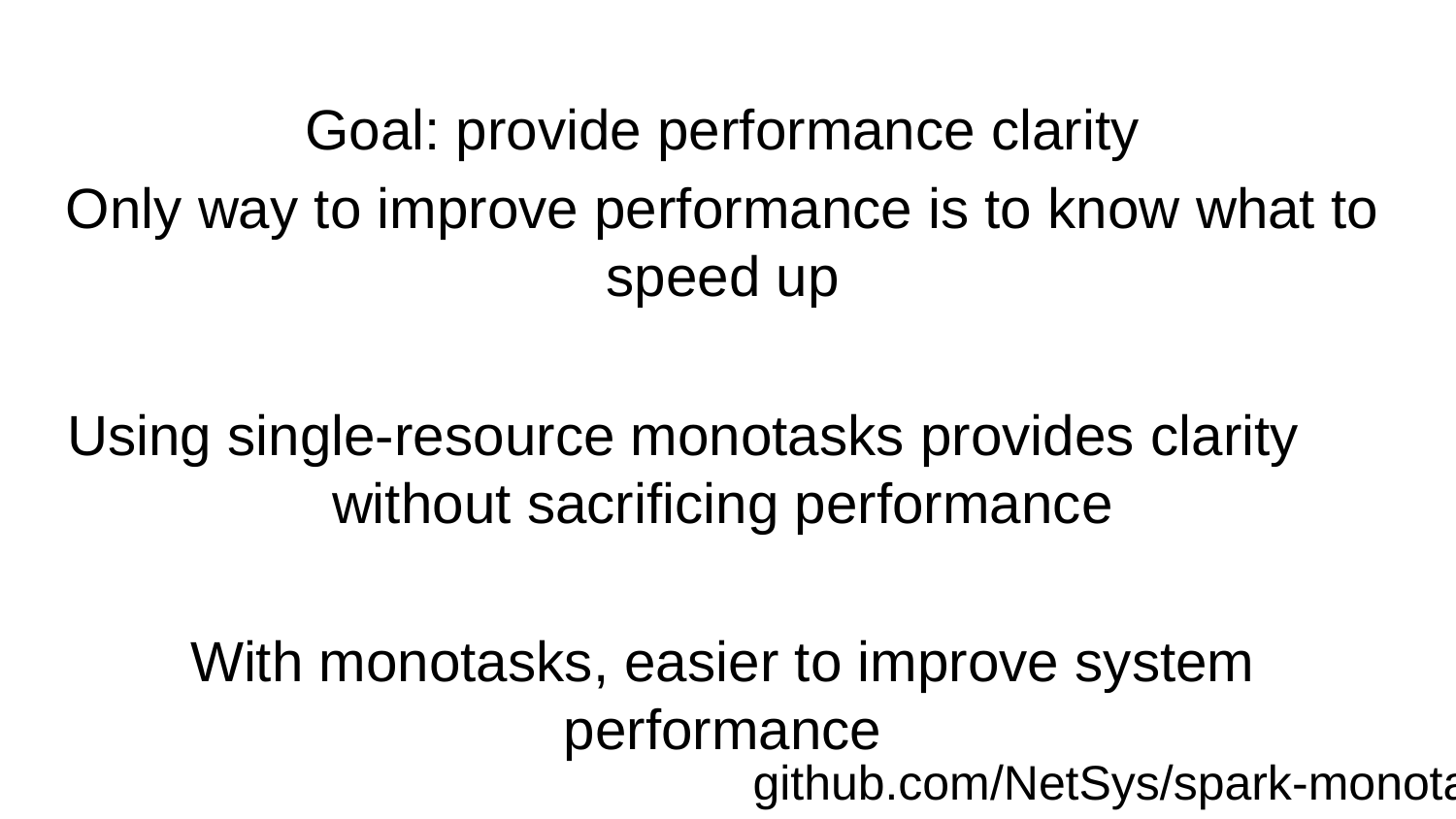

Goal: provide performance clarity
Only way to improve performance is to know what to speed up

Using single-resource monotasks provides clarity      without sacrificing performance

With monotasks, easier to improve system performance
github.com/NetSys/spark-monotasks